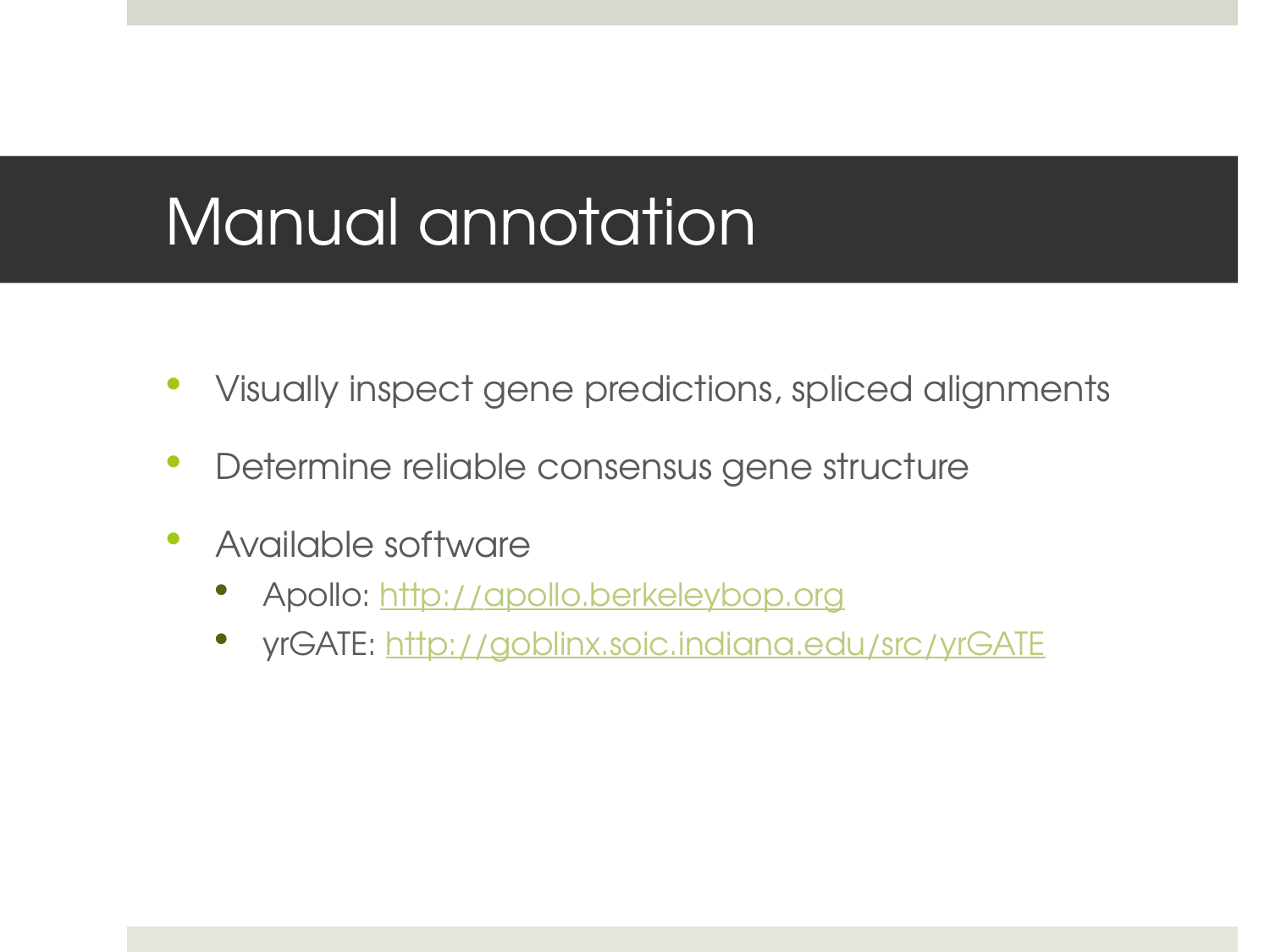

# Manual annotation
Visually inspect gene predictions, spliced alignments
Determine reliable consensus gene structure
Available software
Apollo: http://apollo.berkeleybop.org
yrGATE: http://goblinx.soic.indiana.edu/src/yrGATE